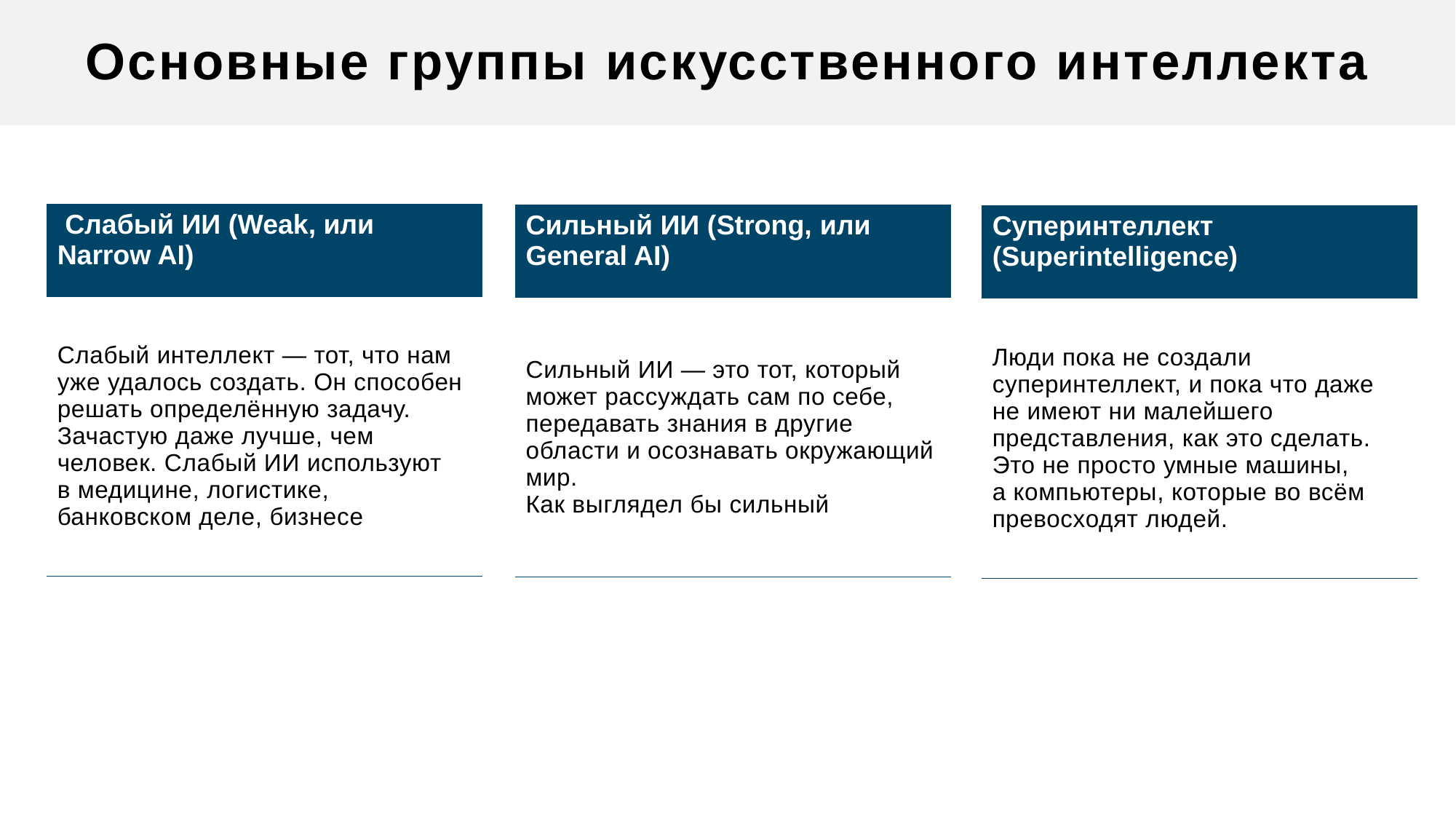

# Основные группы искусственного интеллекта
| Слабый ИИ (Weak, или Narrow AI) |
| --- |
| Слабый интеллект — тот, что нам уже удалось создать. Он способен решать определённую задачу. Зачастую даже лучше, чем человек. Слабый ИИ используют в медицине, логистике, банковском деле, бизнесе |
| Сильный ИИ (Strong, или General AI) |
| --- |
| Сильный ИИ — это тот, который может рассуждать сам по себе, передавать знания в другие области и осознавать окружающий мир. Как выглядел бы сильный |
| Суперинтеллект (Superintelligence) |
| --- |
| Люди пока не создали суперинтеллект, и пока что даже не имеют ни малейшего представления, как это сделать. Это не просто умные машины, а компьютеры, которые во всём превосходят людей. |